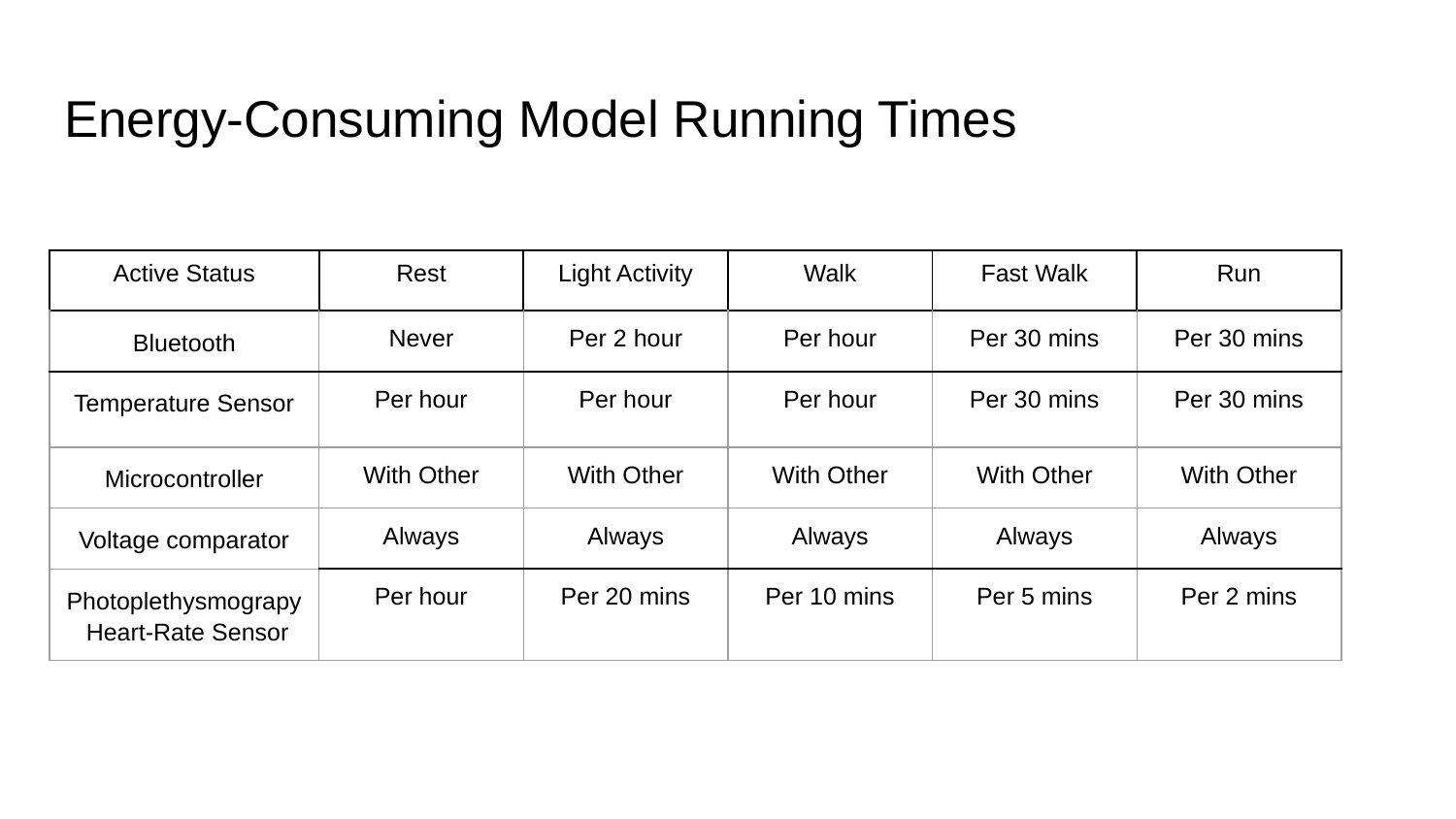

# Energy-Consuming Model Running Times
| Active Status | Rest | Light Activity | Walk | Fast Walk | Run |
| --- | --- | --- | --- | --- | --- |
| Bluetooth | Never | Per 2 hour | Per hour | Per 30 mins | Per 30 mins |
| Temperature Sensor | Per hour | Per hour | Per hour | Per 30 mins | Per 30 mins |
| Microcontroller | With Other | With Other | With Other | With Other | With Other |
| Voltage comparator | Always | Always | Always | Always | Always |
| Photoplethysmograpy Heart-Rate Sensor | Per hour | Per 20 mins | Per 10 mins | Per 5 mins | Per 2 mins |